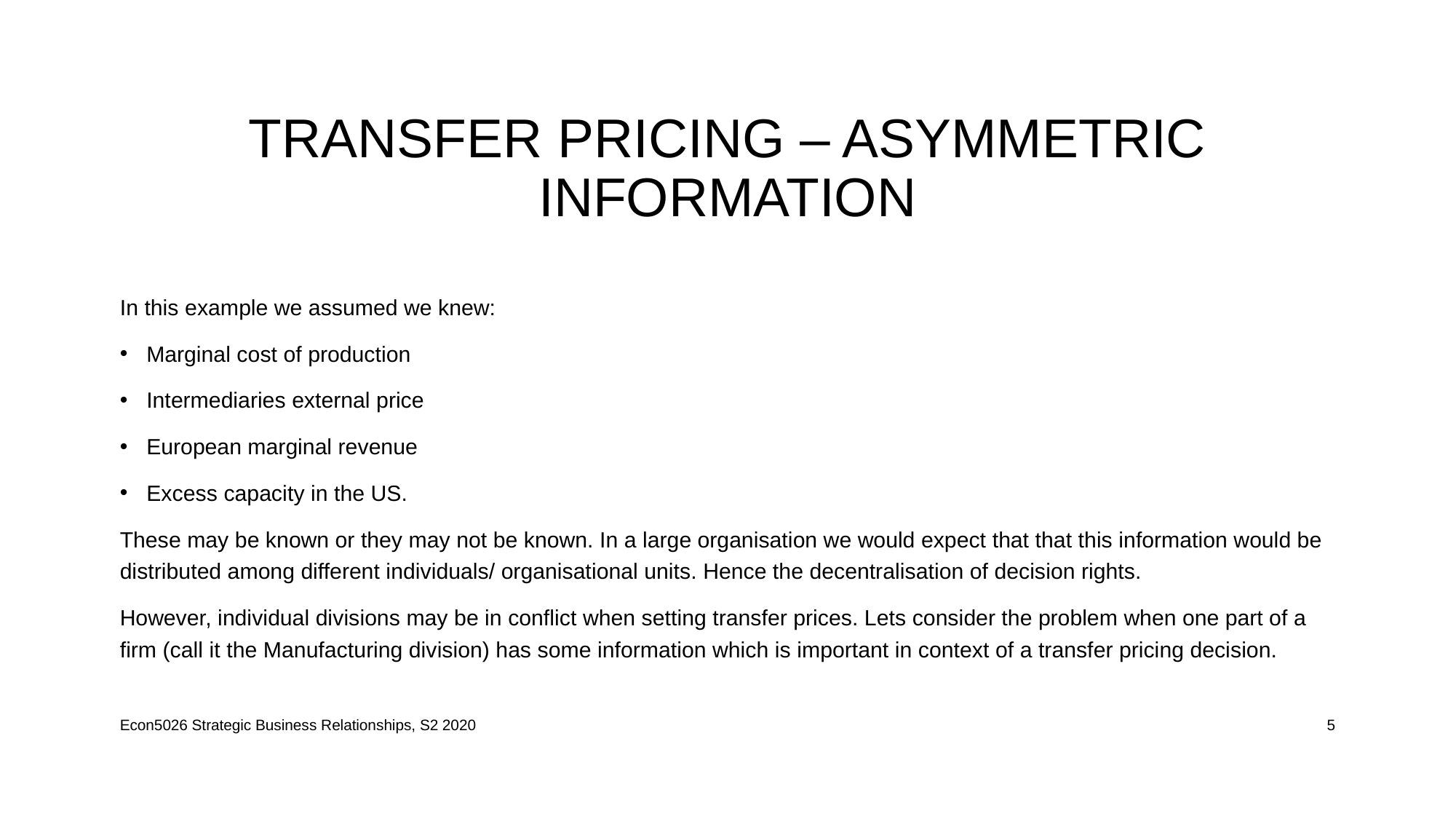

# Transfer Pricing – asymmetric information
In this example we assumed we knew:
Marginal cost of production
Intermediaries external price
European marginal revenue
Excess capacity in the US.
These may be known or they may not be known. In a large organisation we would expect that that this information would be distributed among different individuals/ organisational units. Hence the decentralisation of decision rights.
However, individual divisions may be in conflict when setting transfer prices. Lets consider the problem when one part of a firm (call it the Manufacturing division) has some information which is important in context of a transfer pricing decision.

Econ5026 Strategic Business Relationships, S2 2020
5